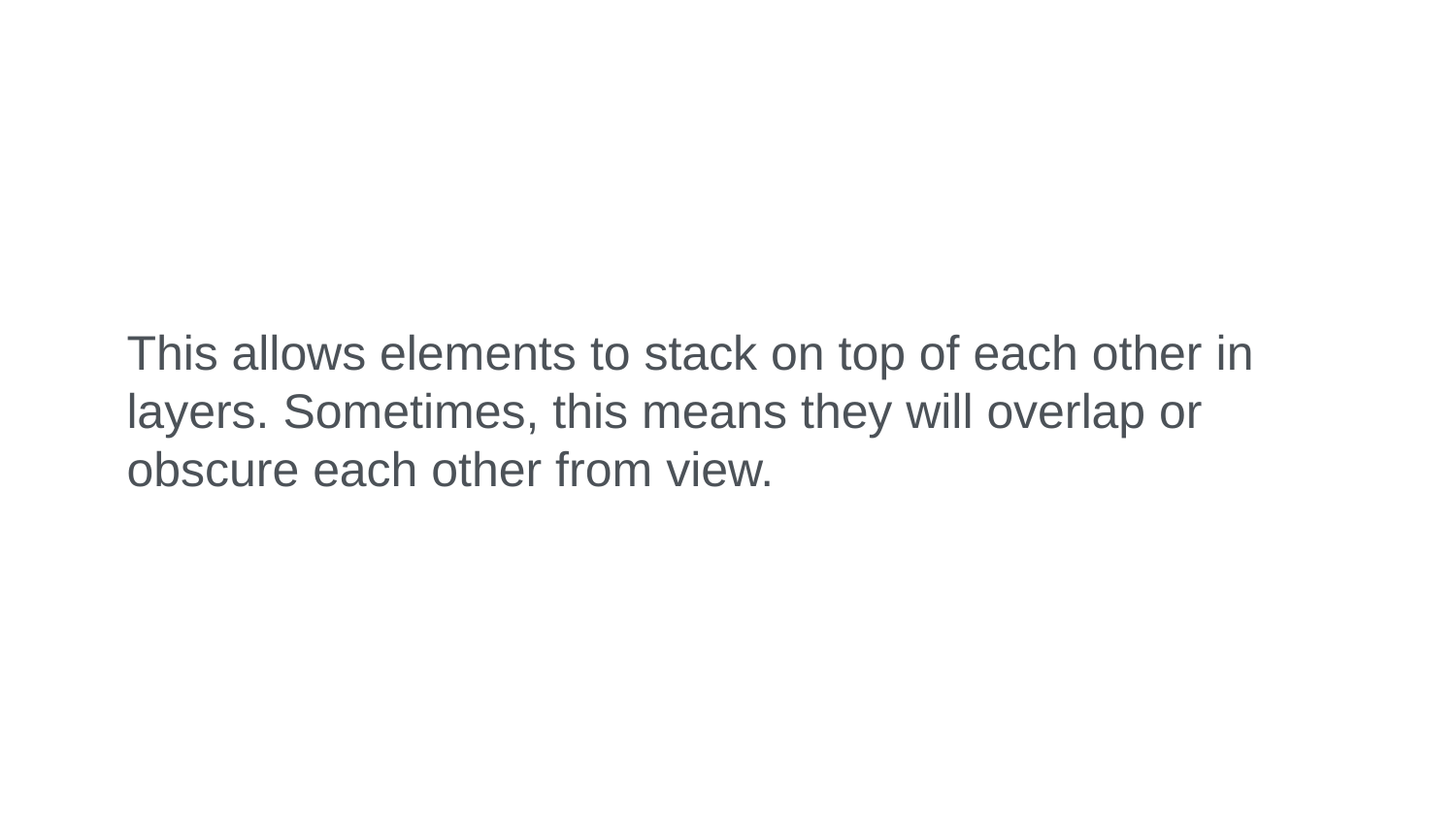

This allows elements to stack on top of each other in layers. Sometimes, this means they will overlap or obscure each other from view.